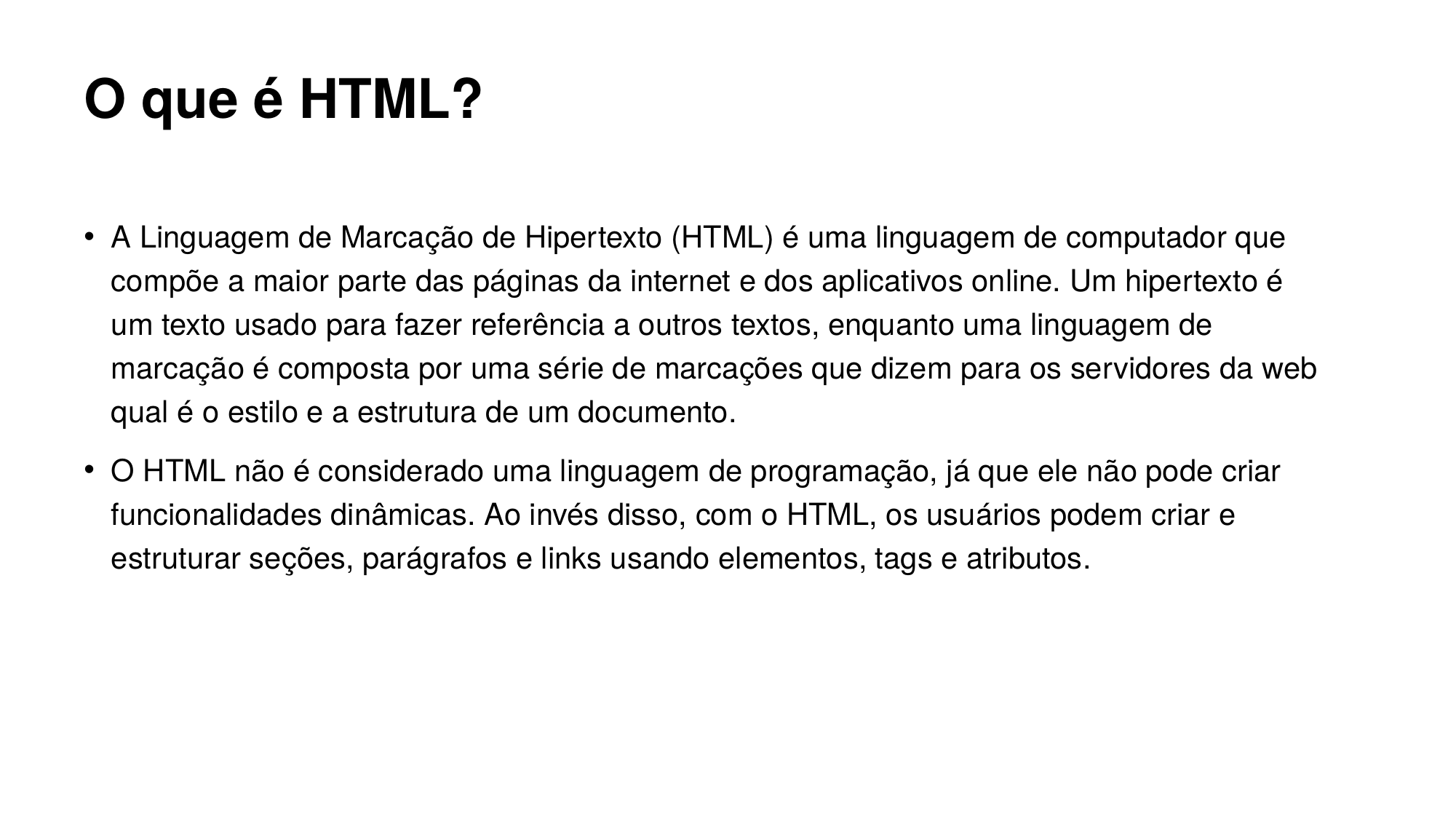

# O que é HTML?
A Linguagem de Marcação de Hipertexto (HTML) é uma linguagem de computador que compõe a maior parte das páginas da internet e dos aplicativos online. Um hipertexto é um texto usado para fazer referência a outros textos, enquanto uma linguagem de marcação é composta por uma série de marcações que dizem para os servidores da web qual é o estilo e a estrutura de um documento.
O HTML não é considerado uma linguagem de programação, já que ele não pode criar funcionalidades dinâmicas. Ao invés disso, com o HTML, os usuários podem criar e estruturar seções, parágrafos e links usando elementos, tags e atributos.